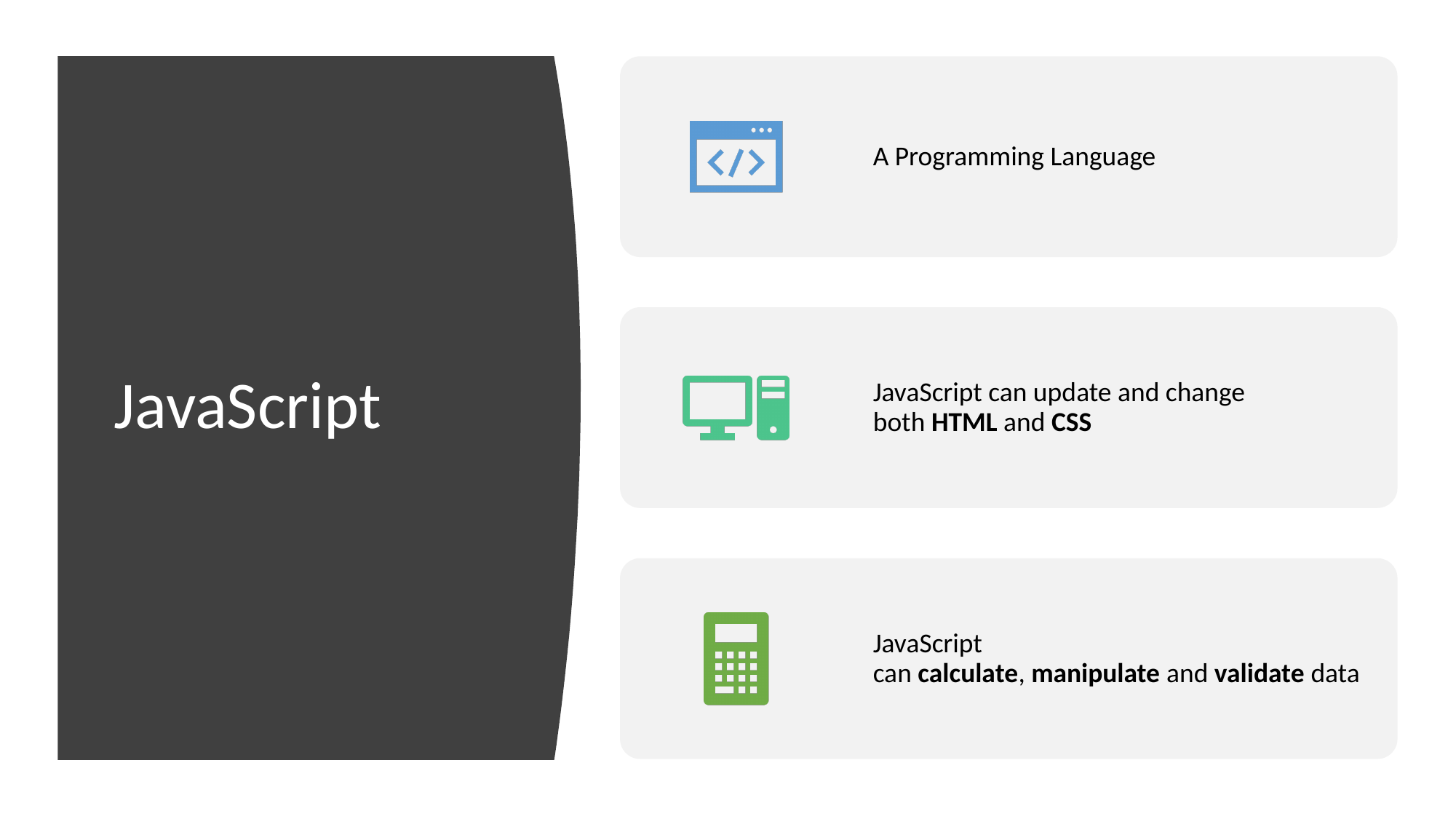

A Programming Language
JavaScript can update and change both HTML and CSS
JavaScript can calculate, manipulate and validate data

# JavaScript